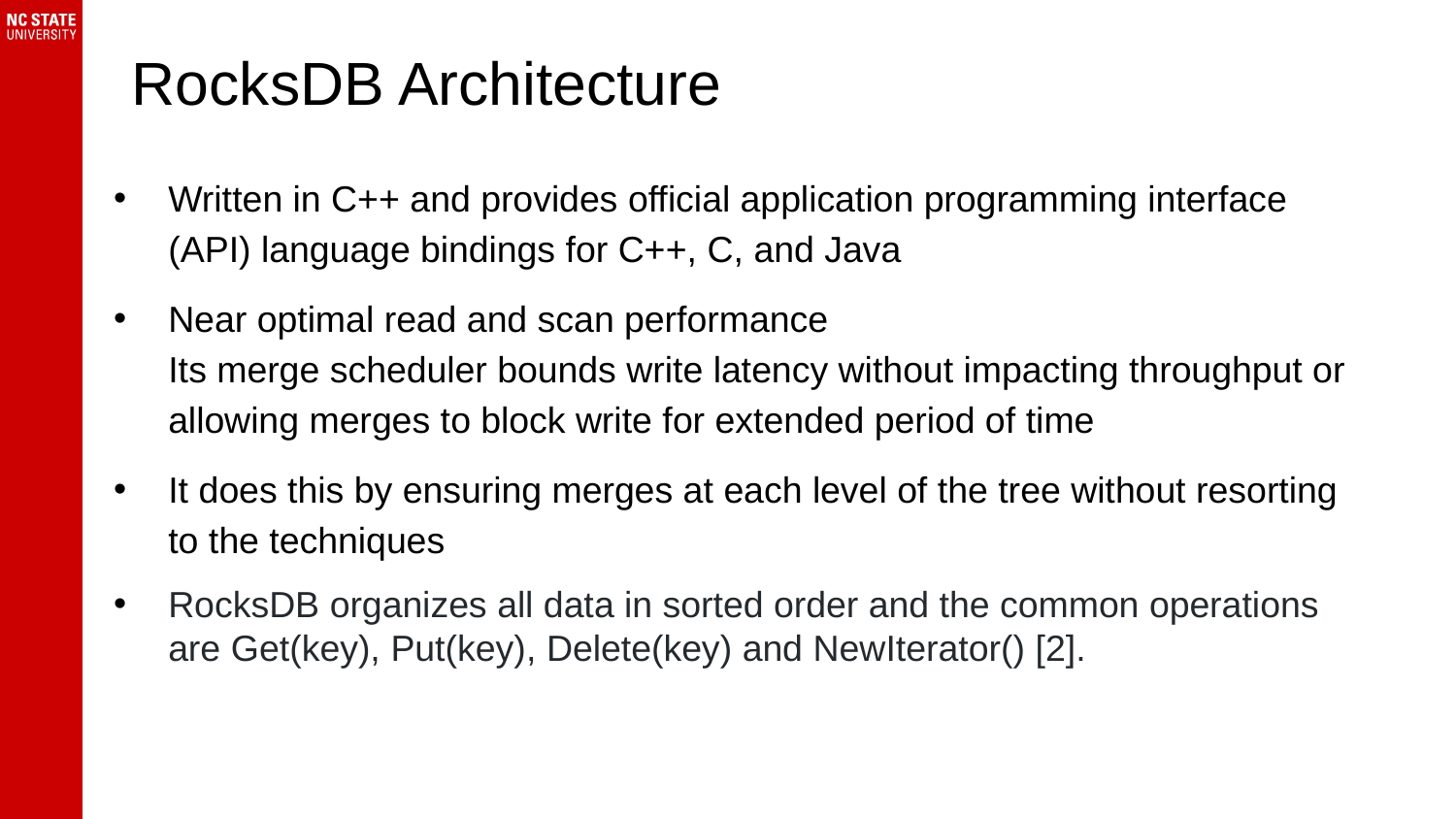

# RocksDB Architecture
Written in C++ and provides official application programming interface (API) language bindings for C++, C, and Java
Near optimal read and scan performance
Its merge scheduler bounds write latency without impacting throughput or allowing merges to block write for extended period of time
It does this by ensuring merges at each level of the tree without resorting to the techniques
RocksDB organizes all data in sorted order and the common operations are Get(key), Put(key), Delete(key) and NewIterator() [2].